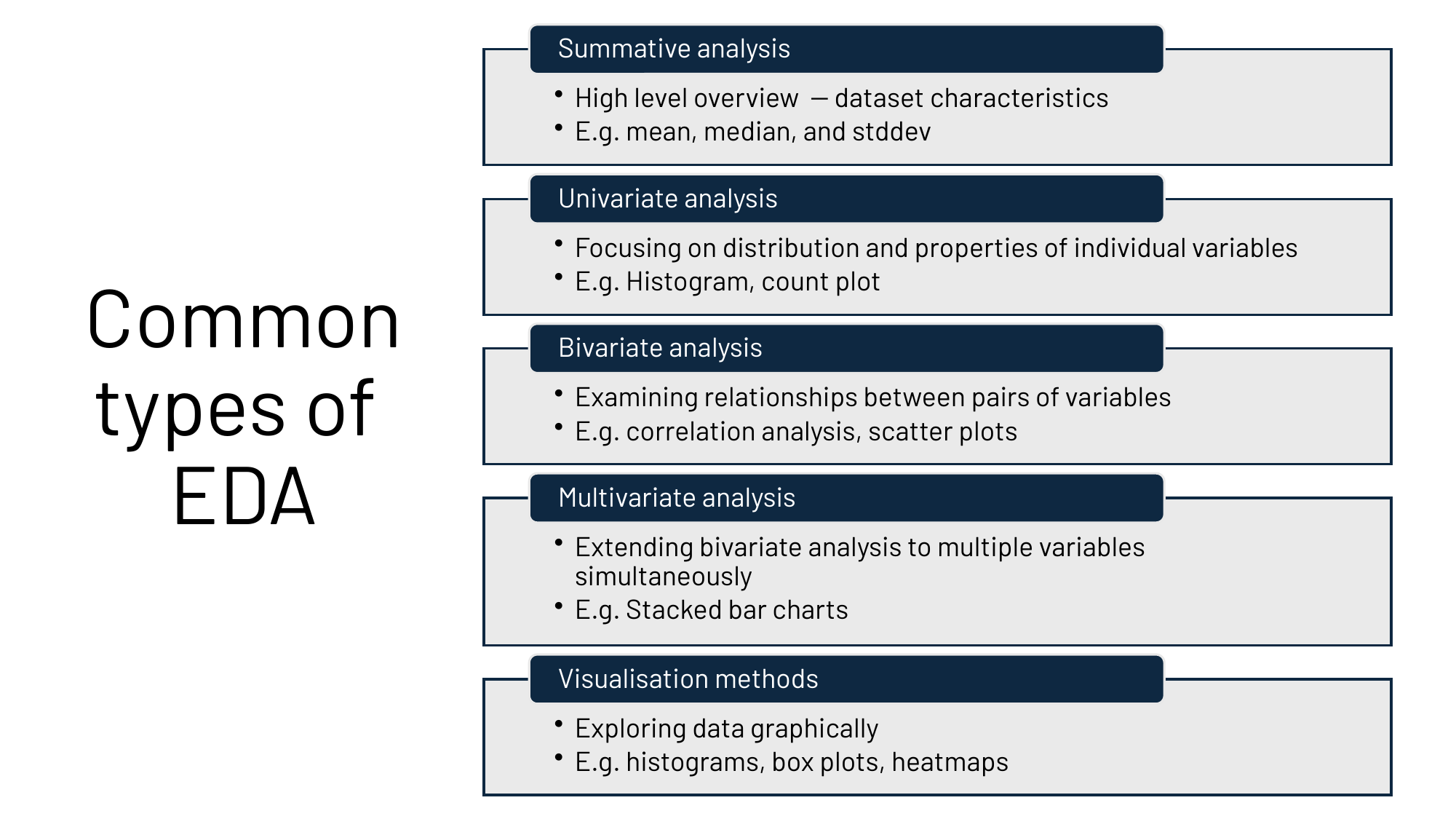

High level overview  -- dataset characteristics
E.g. mean, median, and stddev
Summative analysis
Focusing on distribution and properties of individual variables
E.g. Histogram, count plot
Univariate analysis
Examining relationships between pairs of variables
E.g. correlation analysis, scatter plots
Bivariate analysis
Extending bivariate analysis to multiple variables simultaneously
E.g. Stacked bar charts
Multivariate analysis
Exploring data graphically
E.g. histograms, box plots, heatmaps
Visualisation methods
# Common types of EDA